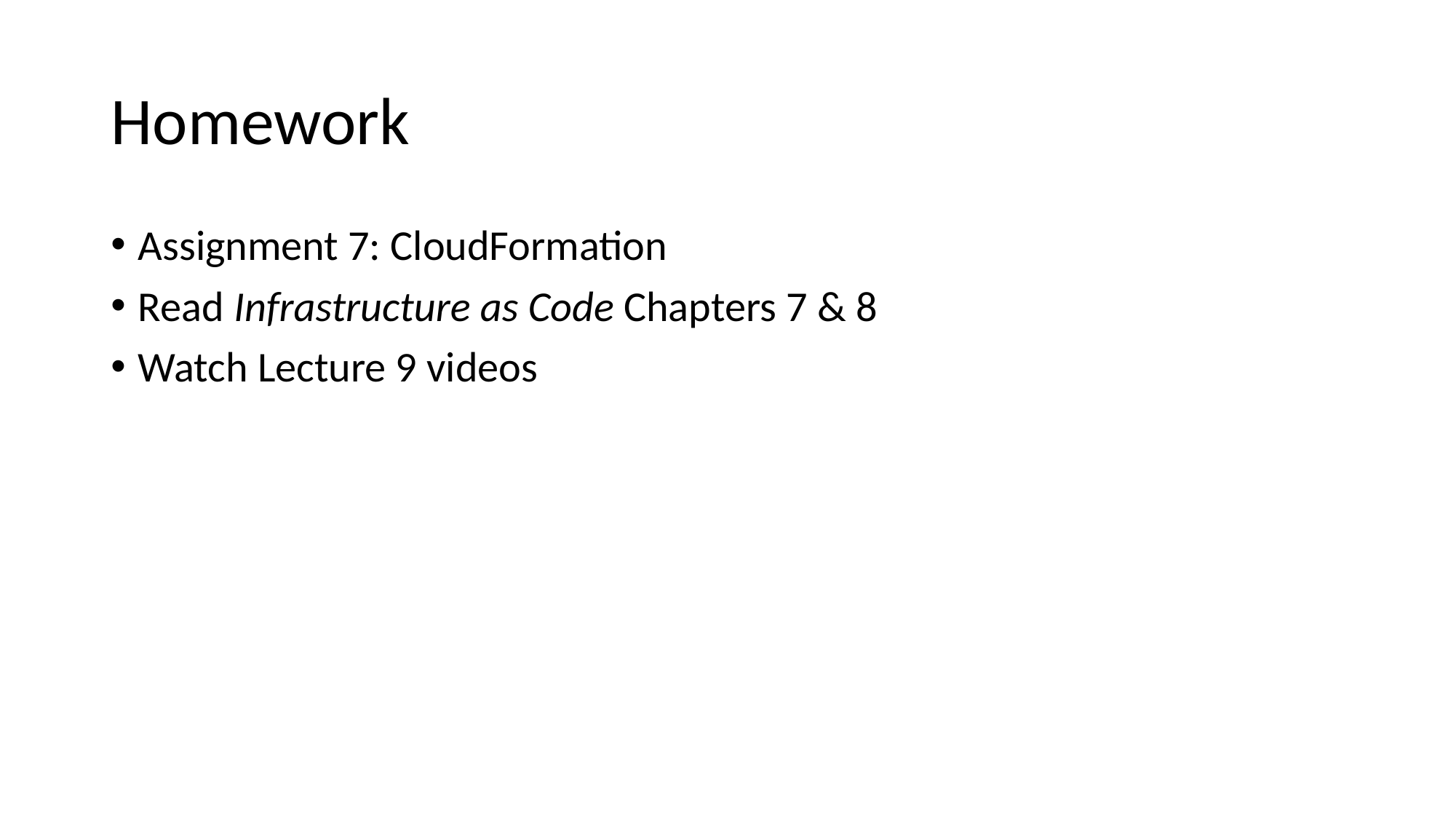

# Homework
Assignment 7: CloudFormation
Read Infrastructure as Code Chapters 7 & 8
Watch Lecture 9 videos